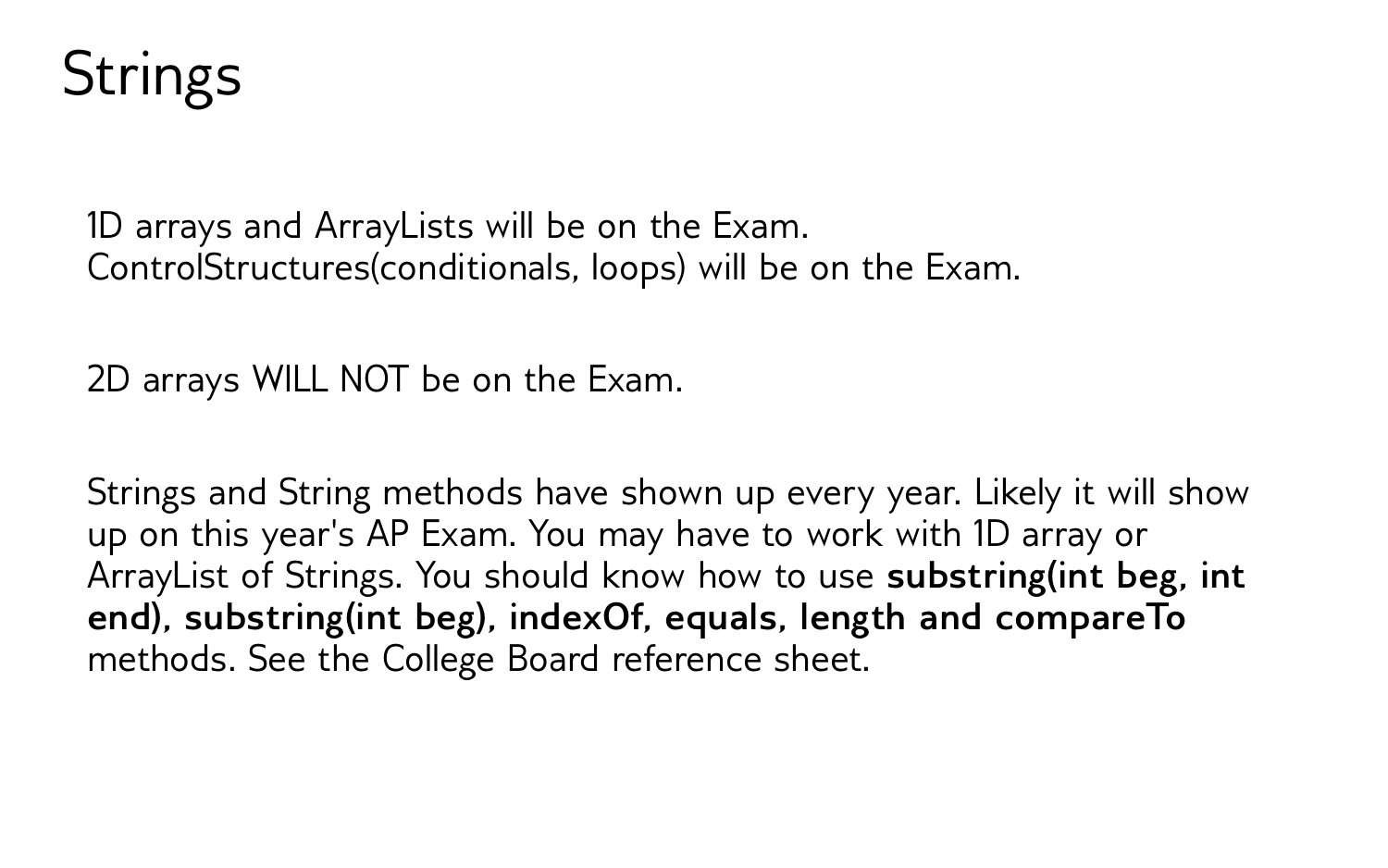

# Strings

1D arrays and ArrayLists will be on the Exam. ControlStructures(conditionals, loops) will be on the Exam.

2D arrays WILL NOT be on the Exam.

Strings and String methods have shown up every year. Likely it will show up on this year's AP Exam. You may have to work with 1D array or ArrayList of Strings. You should know how to use substring(int beg, int end), substring(int beg), indexOf, equals, length and compareTo methods. See the College Board reference sheet.